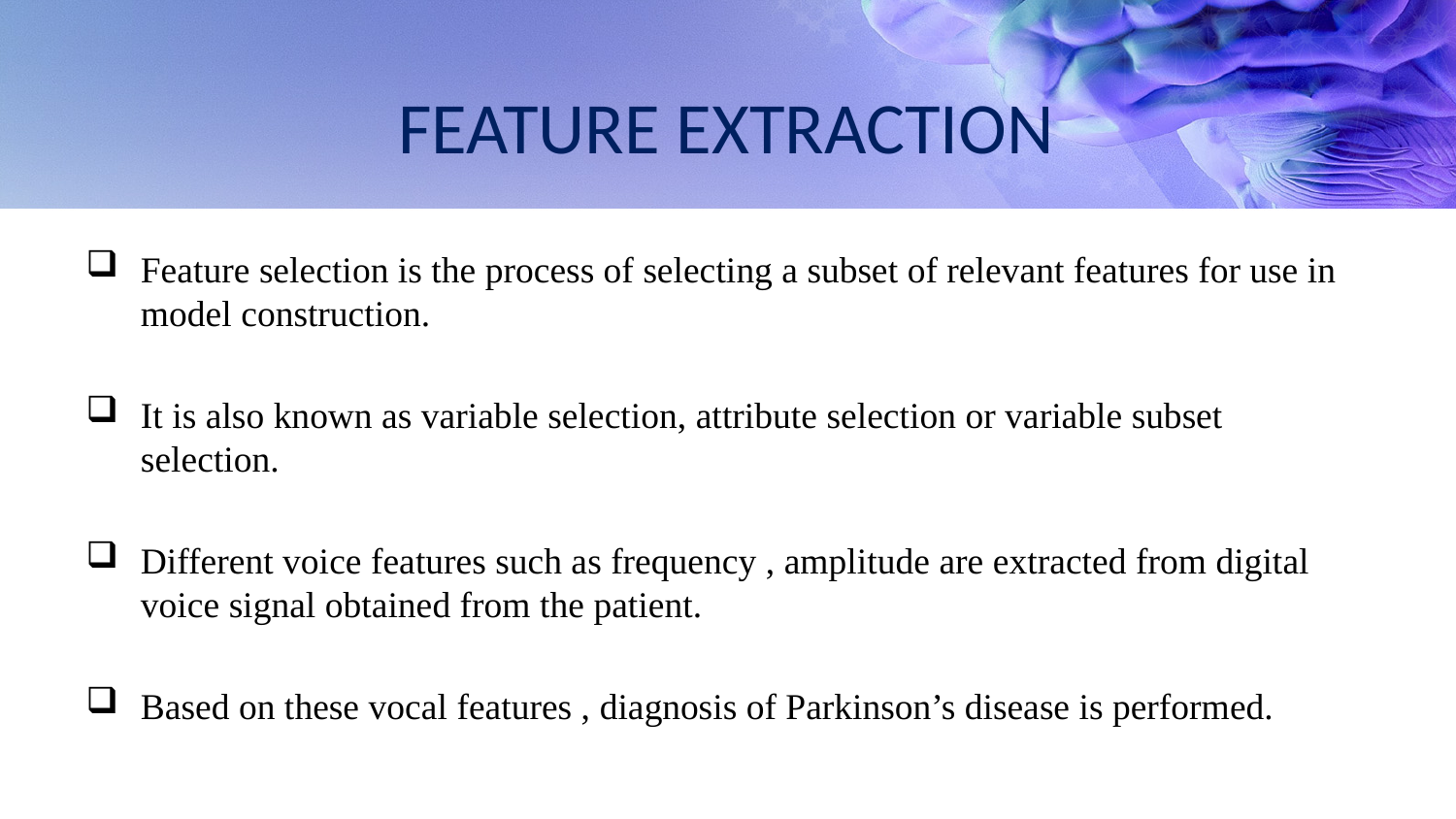

# FEATURE EXTRACTION
Feature selection is the process of selecting a subset of relevant features for use in model construction.

It is also known as variable selection, attribute selection or variable subset selection.

Different voice features such as frequency , amplitude are extracted from digital voice signal obtained from the patient.

Based on these vocal features , diagnosis of Parkinson’s disease is performed.